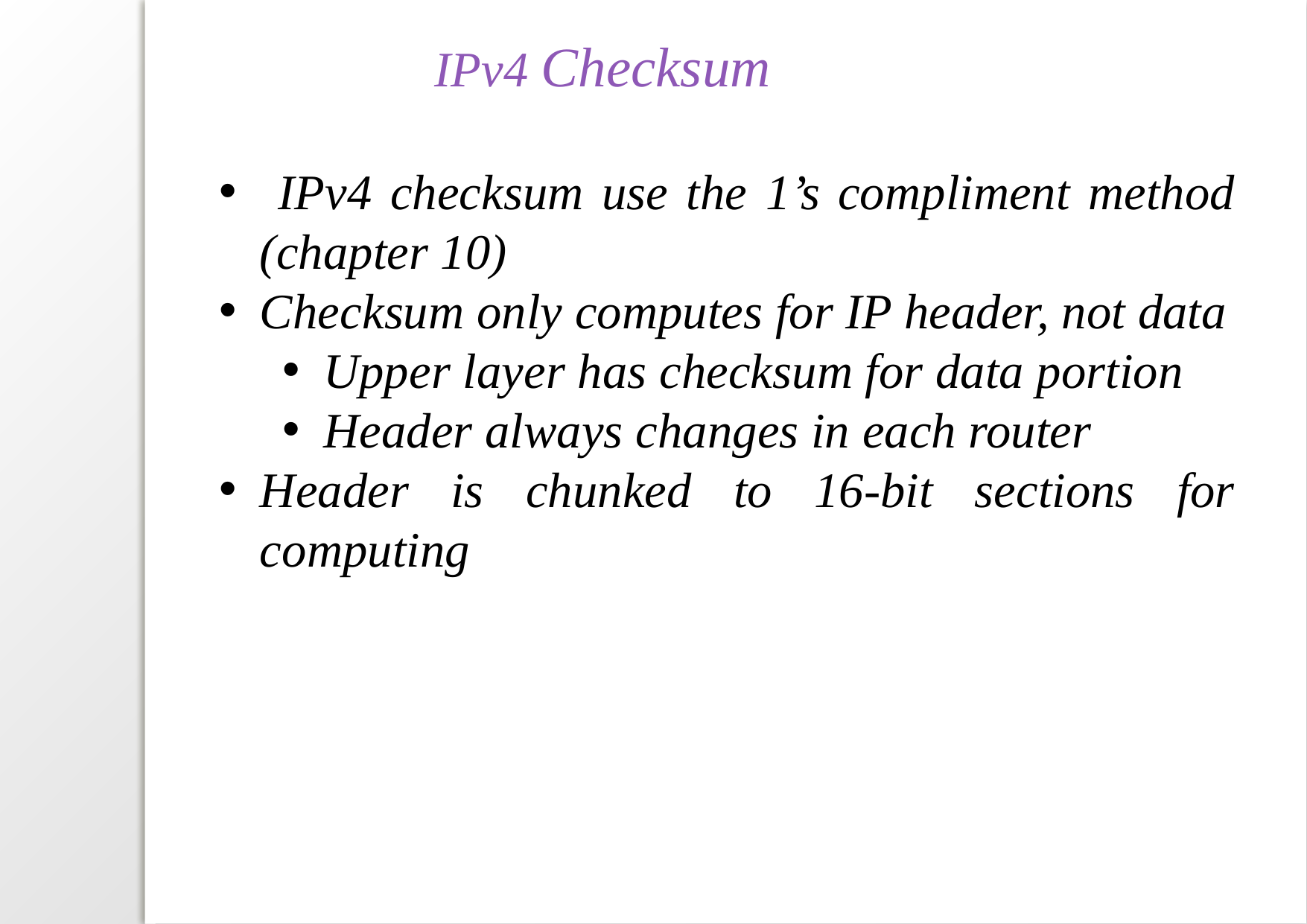

IPv4 Checksum
 IPv4 checksum use the 1’s compliment method (chapter 10)
Checksum only computes for IP header, not data
Upper layer has checksum for data portion
Header always changes in each router
Header is chunked to 16-bit sections for computing